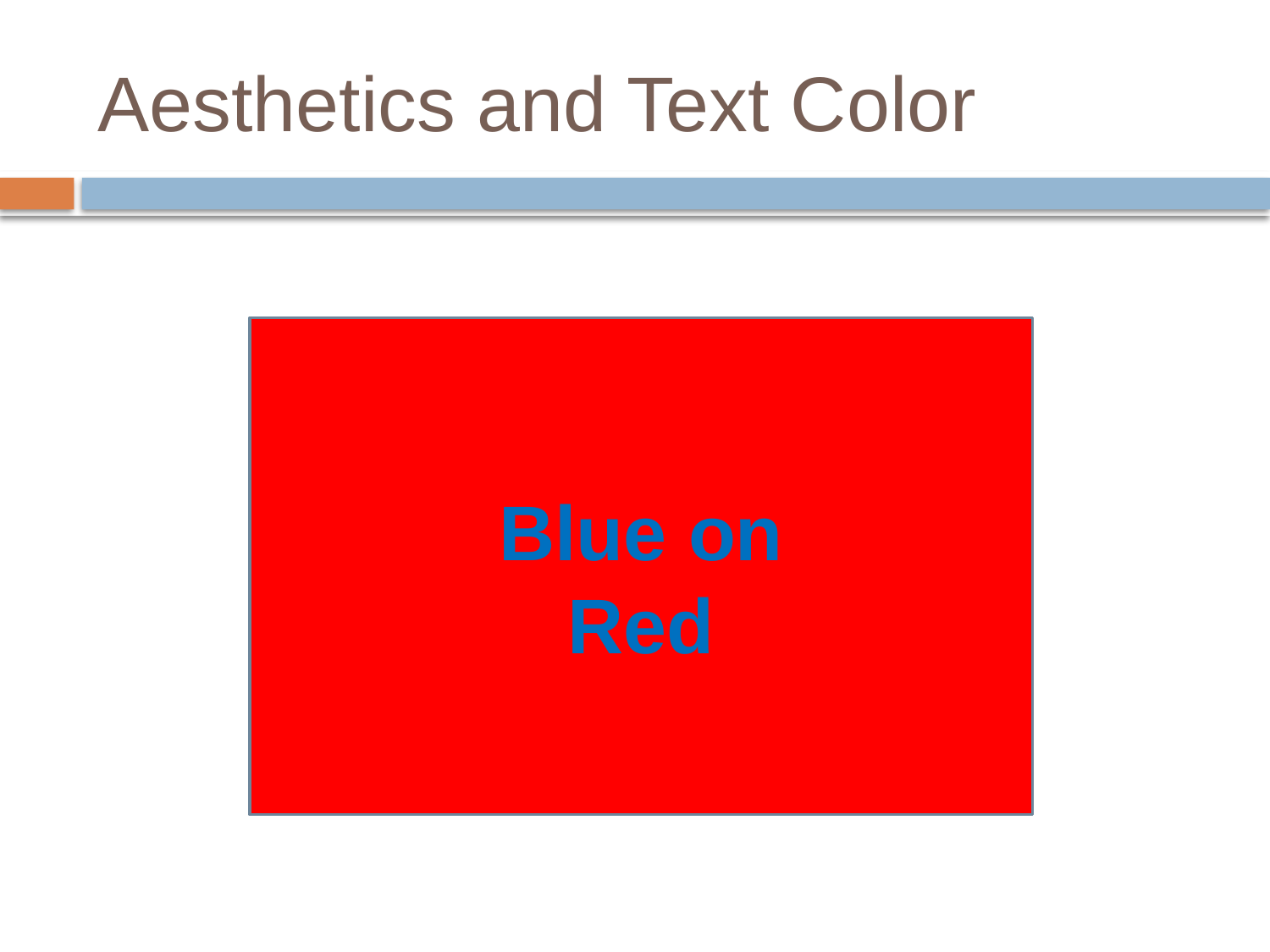

# Aesthetics and Text Color

Blue on Red